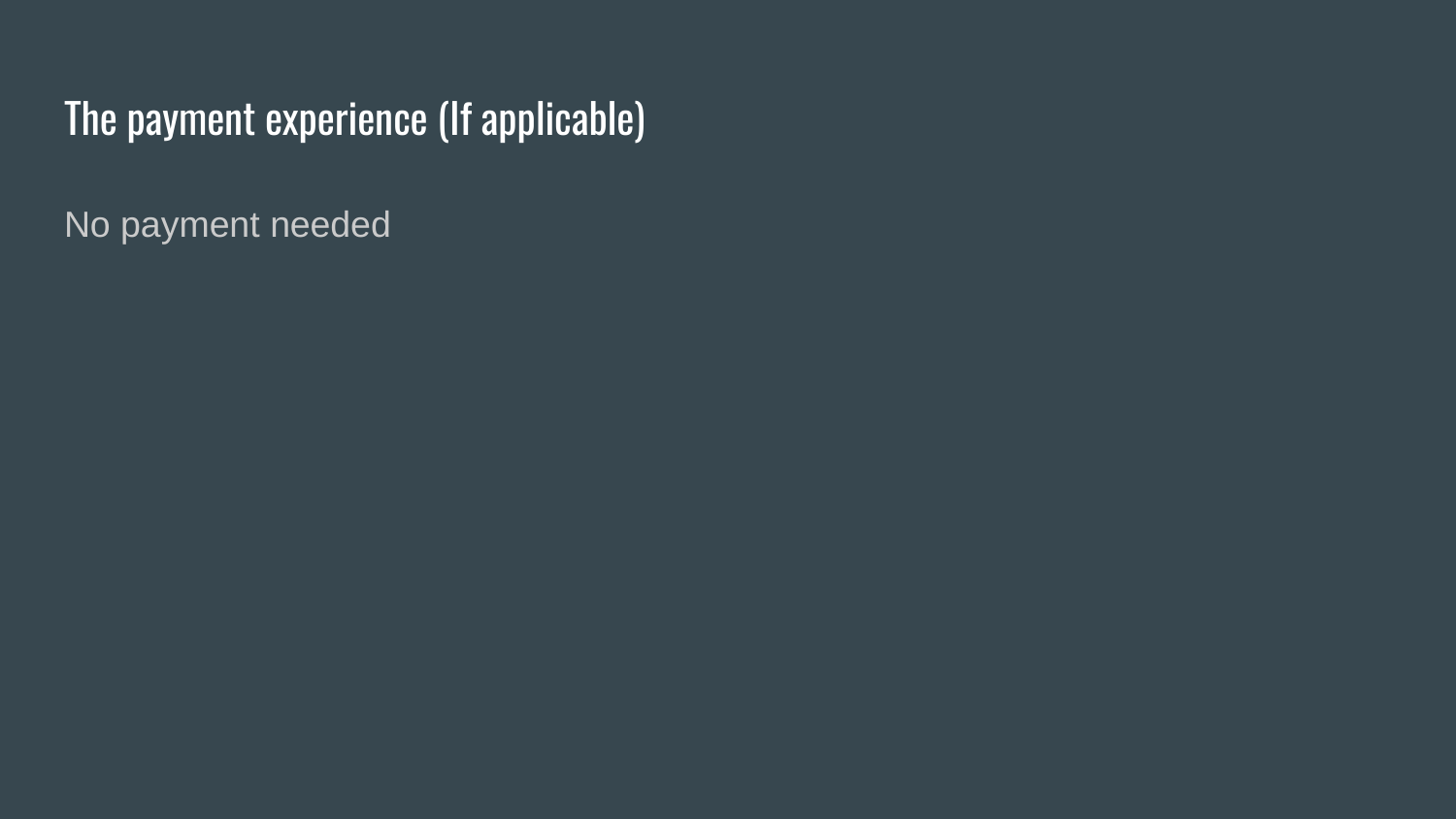

# The payment experience (If applicable)

No payment needed